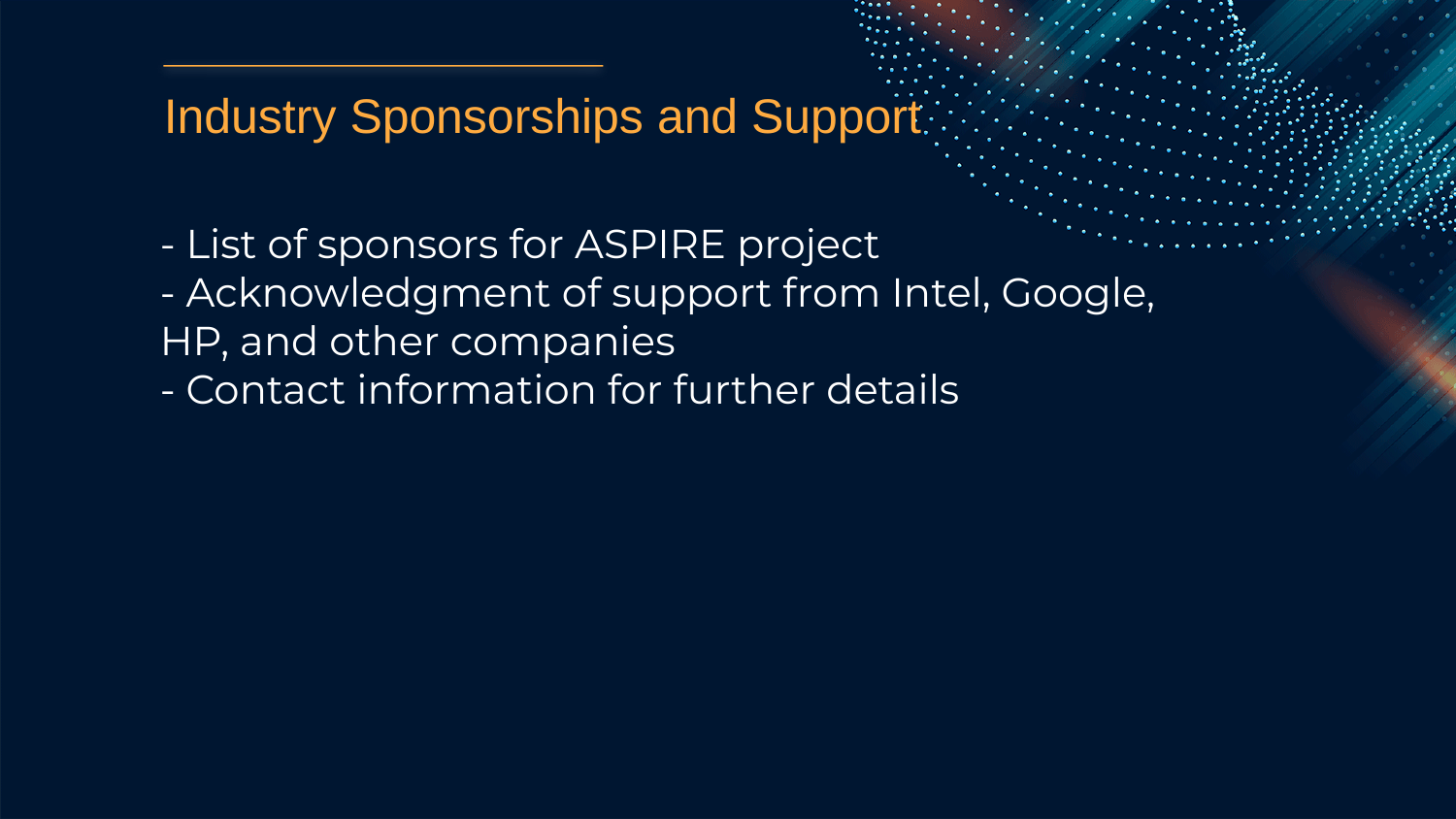

Industry Sponsorships and Support
- List of sponsors for ASPIRE project
- Acknowledgment of support from Intel, Google, HP, and other companies
- Contact information for further details